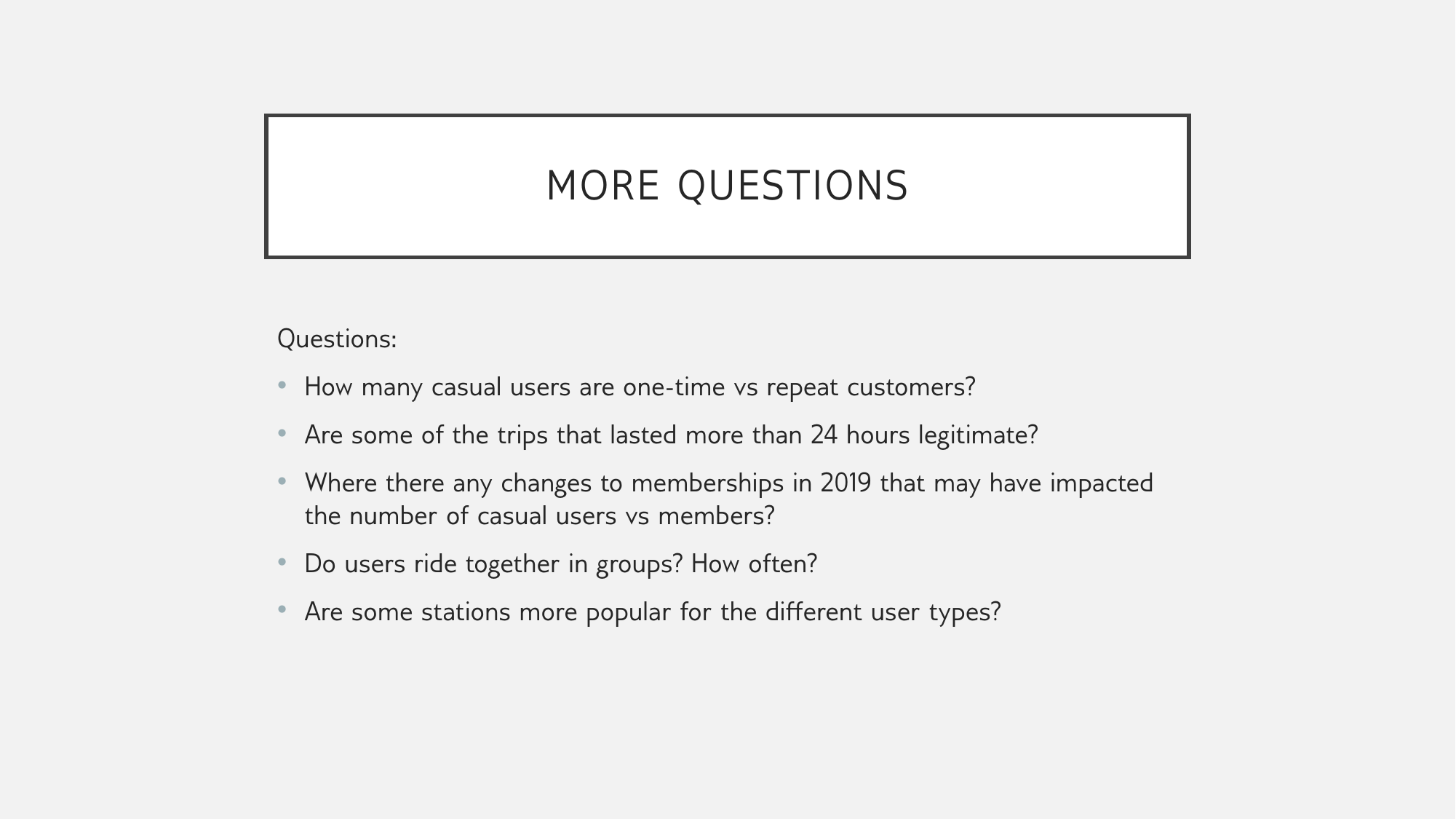

# More Questions
Questions:
How many casual users are one-time vs repeat customers?
Are some of the trips that lasted more than 24 hours legitimate?
Where there any changes to memberships in 2019 that may have impacted the number of casual users vs members?
Do users ride together in groups? How often?
Are some stations more popular for the different user types?